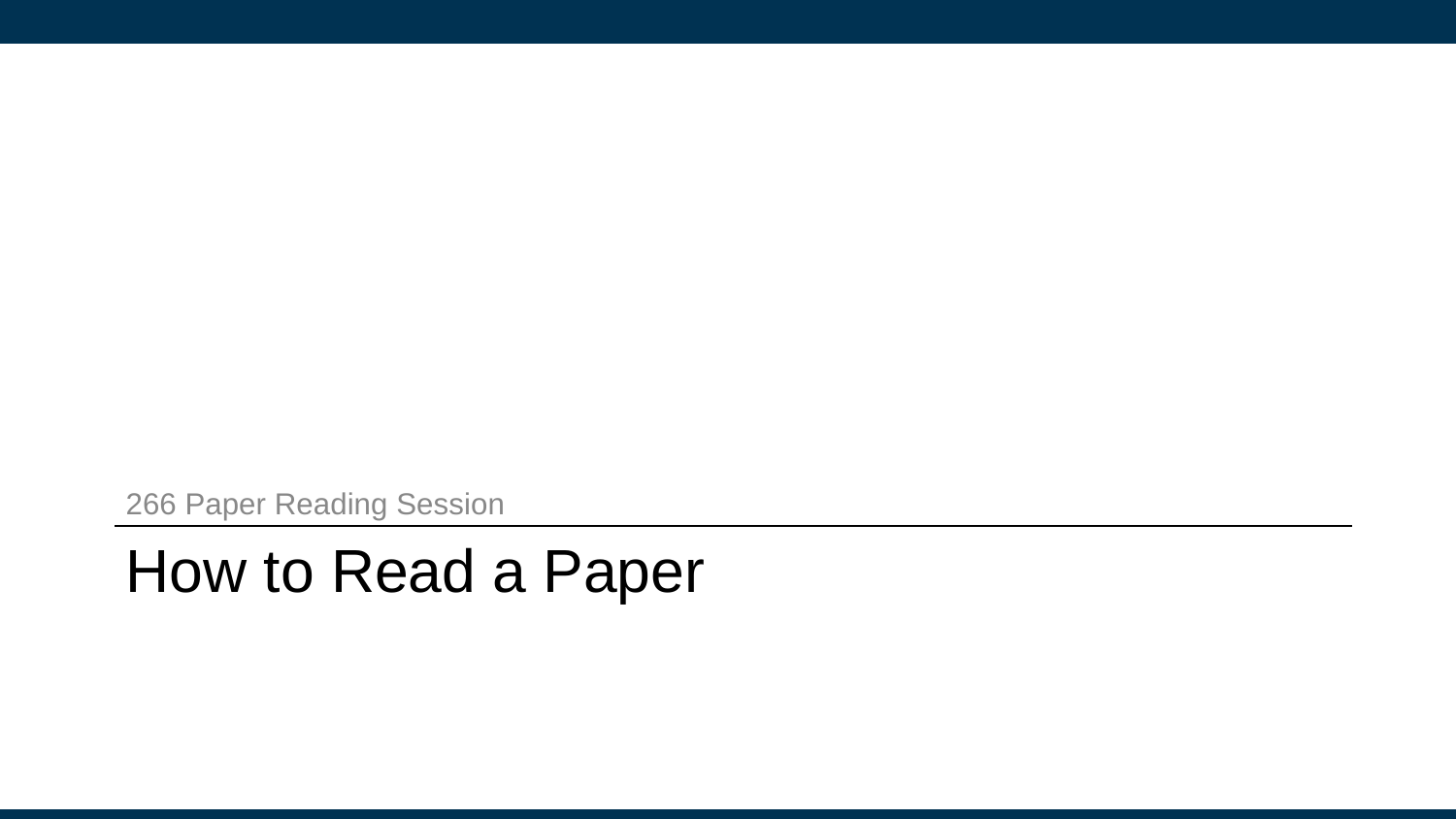

266 Paper Reading Session
# How to Read a Paper